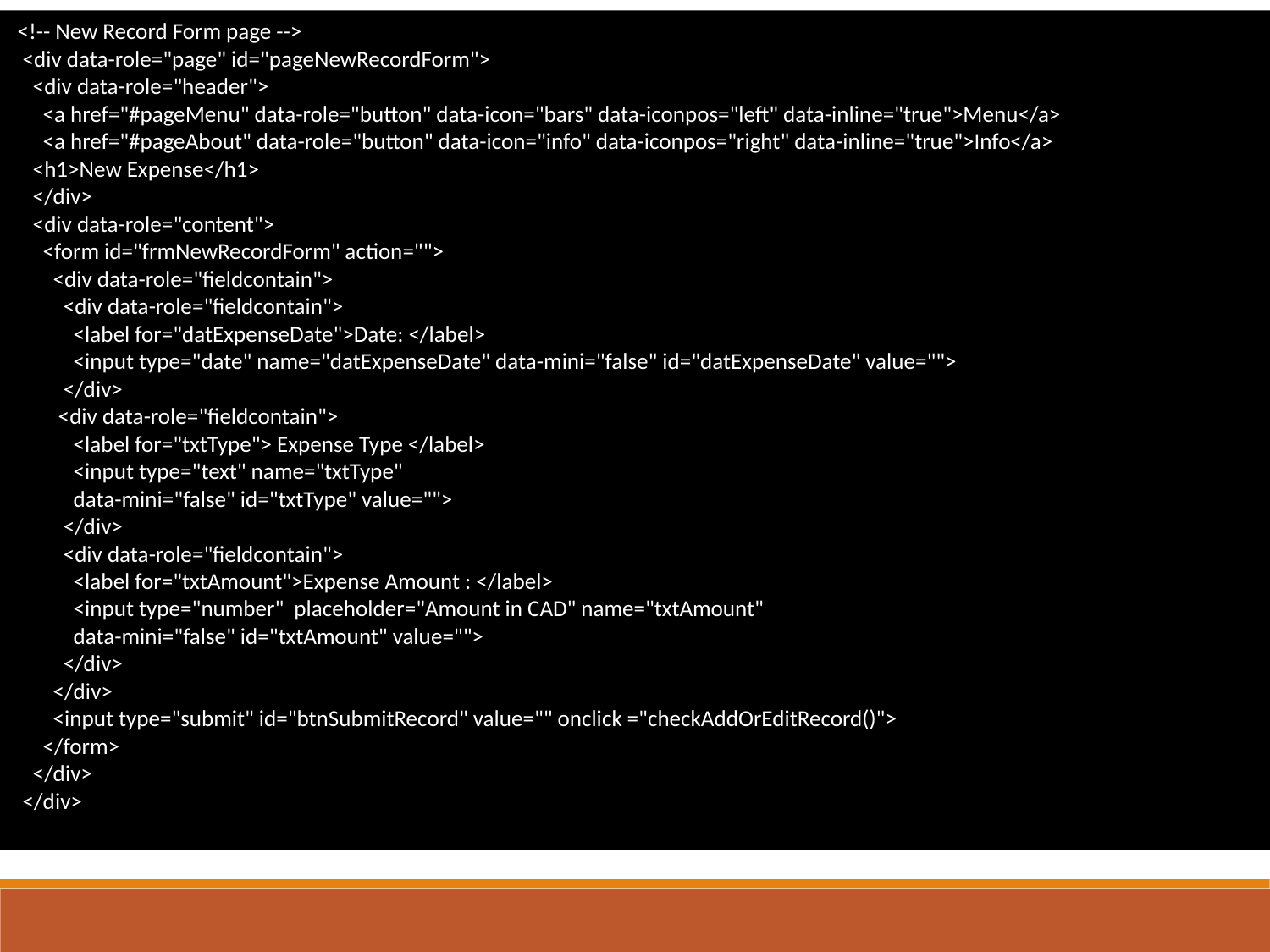

<!-- New Record Form page -->
  <div data-role="page" id="pageNewRecordForm">
    <div data-role="header">
      <a href="#pageMenu" data-role="button" data-icon="bars" data-iconpos="left" data-inline="true">Menu</a>
      <a href="#pageAbout" data-role="button" data-icon="info" data-iconpos="right" data-inline="true">Info</a>
    <h1>New Expense</h1>
    </div>
    <div data-role="content">
      <form id="frmNewRecordForm" action="">
        <div data-role="fieldcontain">
          <div data-role="fieldcontain">
            <label for="datExpenseDate">Date: </label>
            <input type="date" name="datExpenseDate" data-mini="false" id="datExpenseDate" value="">
          </div>
         <div data-role="fieldcontain">
            <label for="txtType"> Expense Type </label>
            <input type="text" name="txtType"
            data-mini="false" id="txtType" value="">
          </div>
          <div data-role="fieldcontain">
            <label for="txtAmount">Expense Amount : </label>
            <input type="number"  placeholder="Amount in CAD" name="txtAmount"
            data-mini="false" id="txtAmount" value="">
          </div>
        </div>
        <input type="submit" id="btnSubmitRecord" value="" onclick ="checkAddOrEditRecord()">
      </form>
    </div>
  </div>